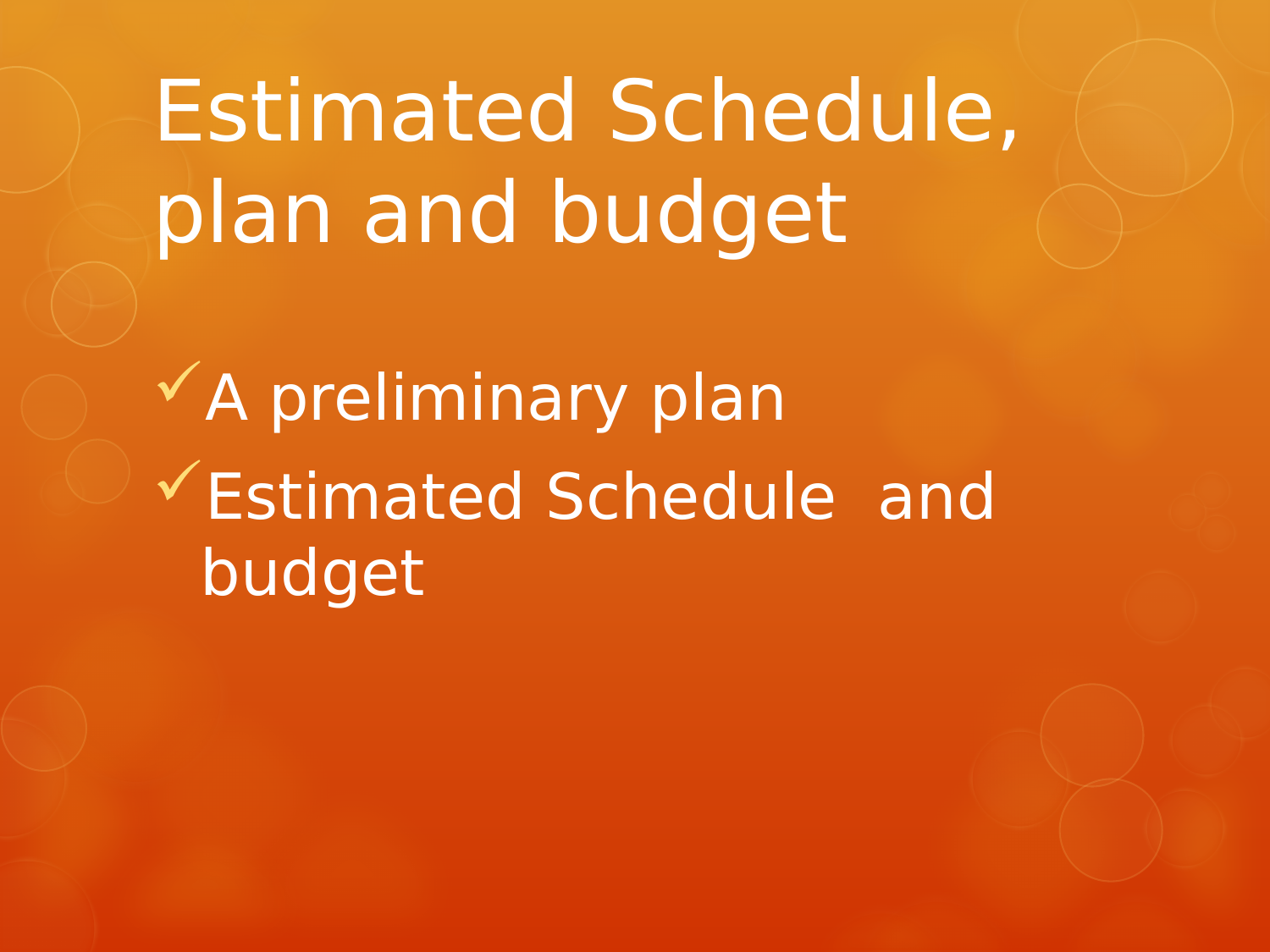

# Estimated Schedule, plan and budget
A preliminary plan
Estimated Schedule  and budget